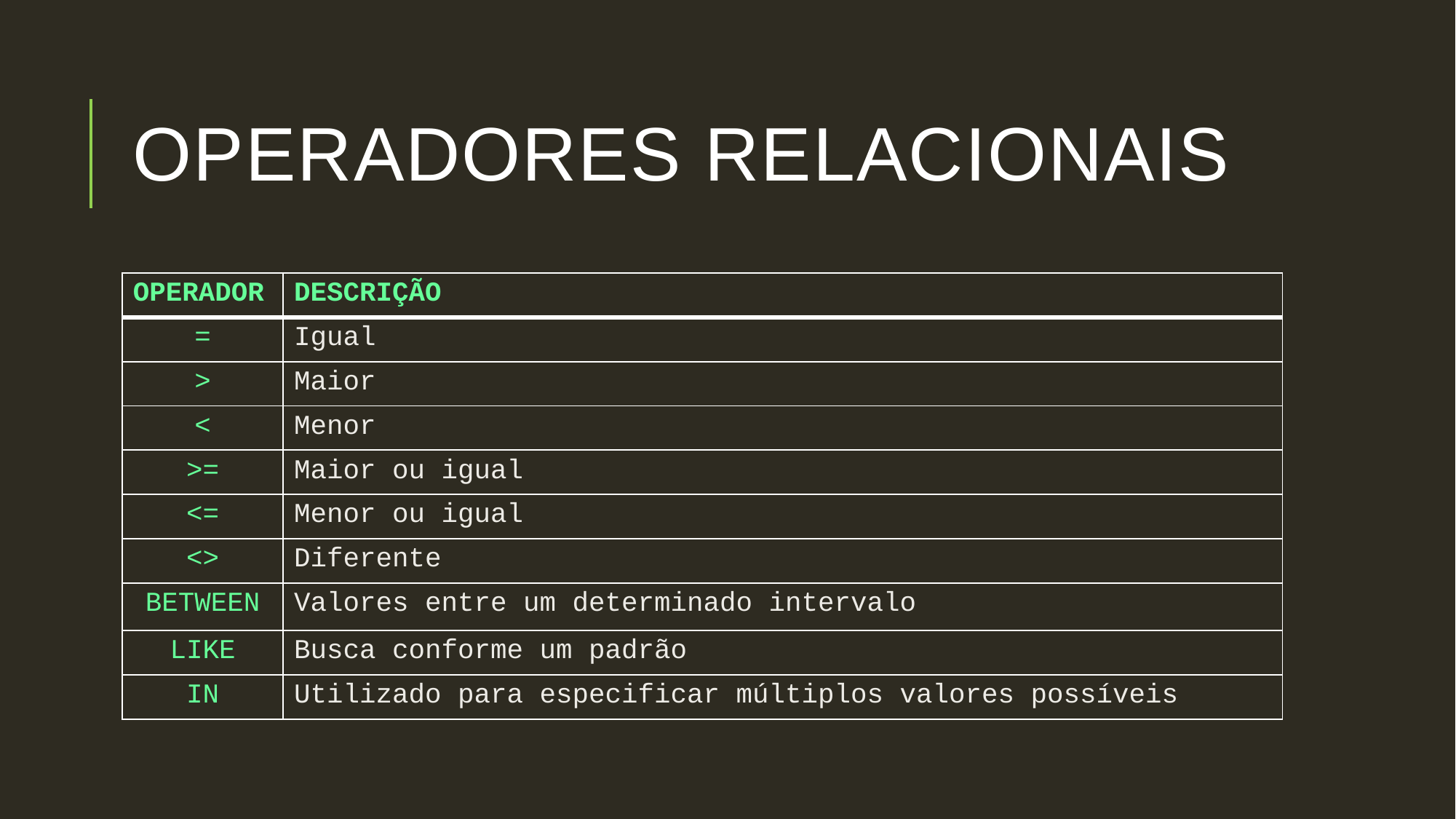

# Operadores relacionais
| OPERADOR | DESCRIÇÃO |
| --- | --- |
| = | Igual |
| > | Maior |
| < | Menor |
| >= | Maior ou igual |
| <= | Menor ou igual |
| <> | Diferente |
| BETWEEN | Valores entre um determinado intervalo |
| LIKE | Busca conforme um padrão |
| IN | Utilizado para especificar múltiplos valores possíveis |